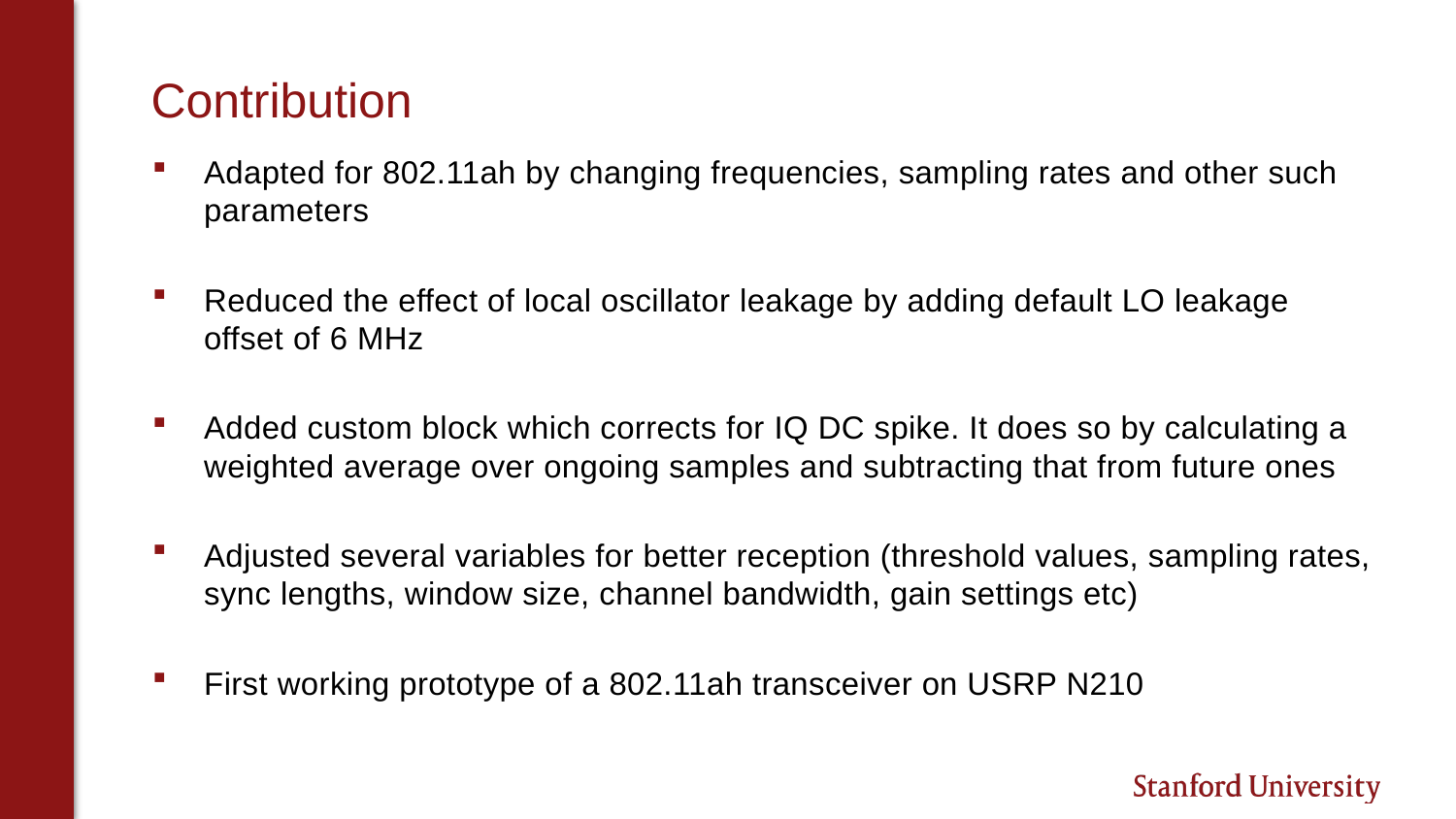

# Contribution
Adapted for 802.11ah by changing frequencies, sampling rates and other such parameters

Reduced the effect of local oscillator leakage by adding default LO leakage offset of 6 MHz

Added custom block which corrects for IQ DC spike. It does so by calculating a weighted average over ongoing samples and subtracting that from future ones

Adjusted several variables for better reception (threshold values, sampling rates, sync lengths, window size, channel bandwidth, gain settings etc)

First working prototype of a 802.11ah transceiver on USRP N210